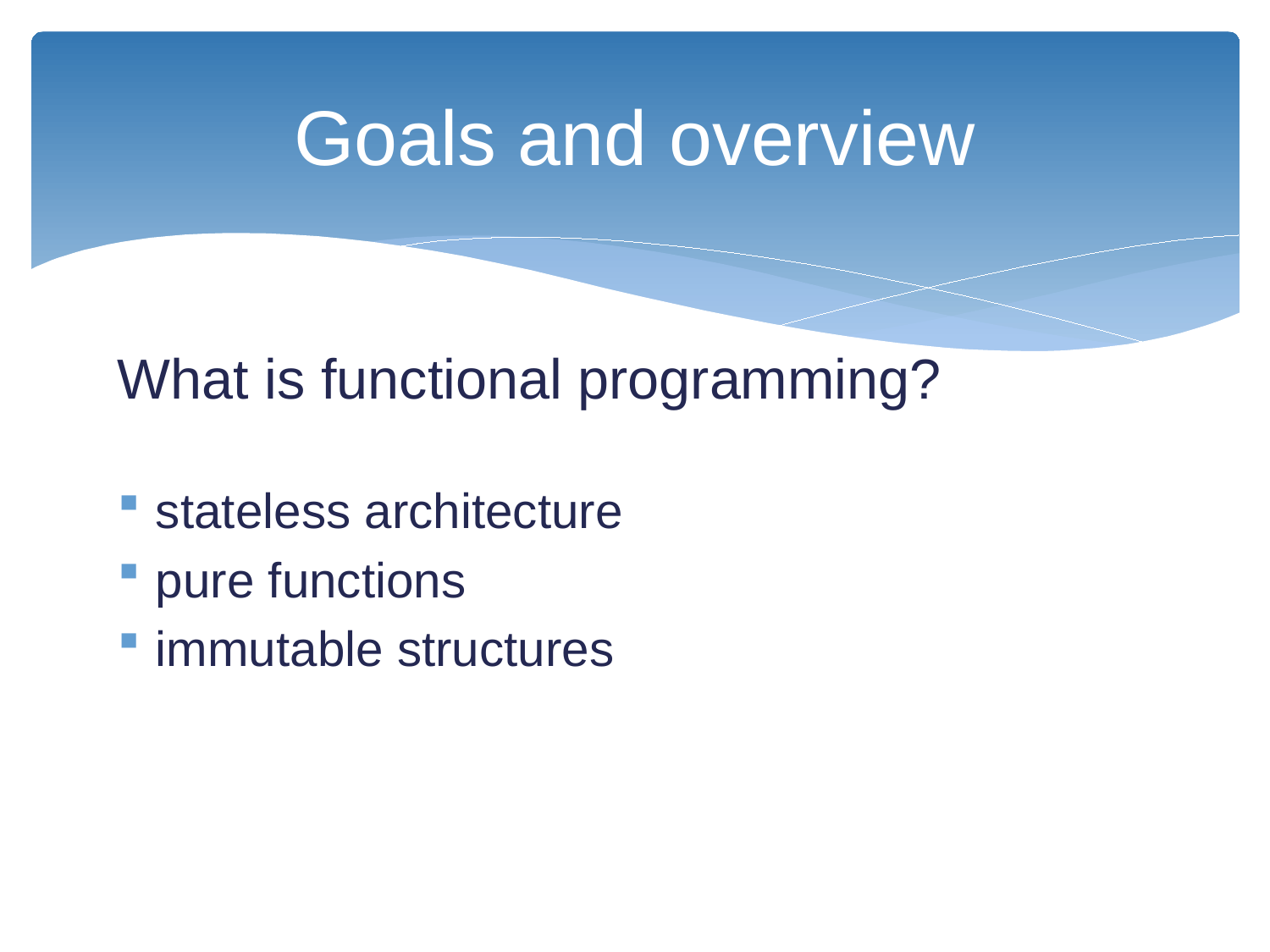

# Goals and overview
What is functional programming?

stateless architecture
pure functions
immutable structures